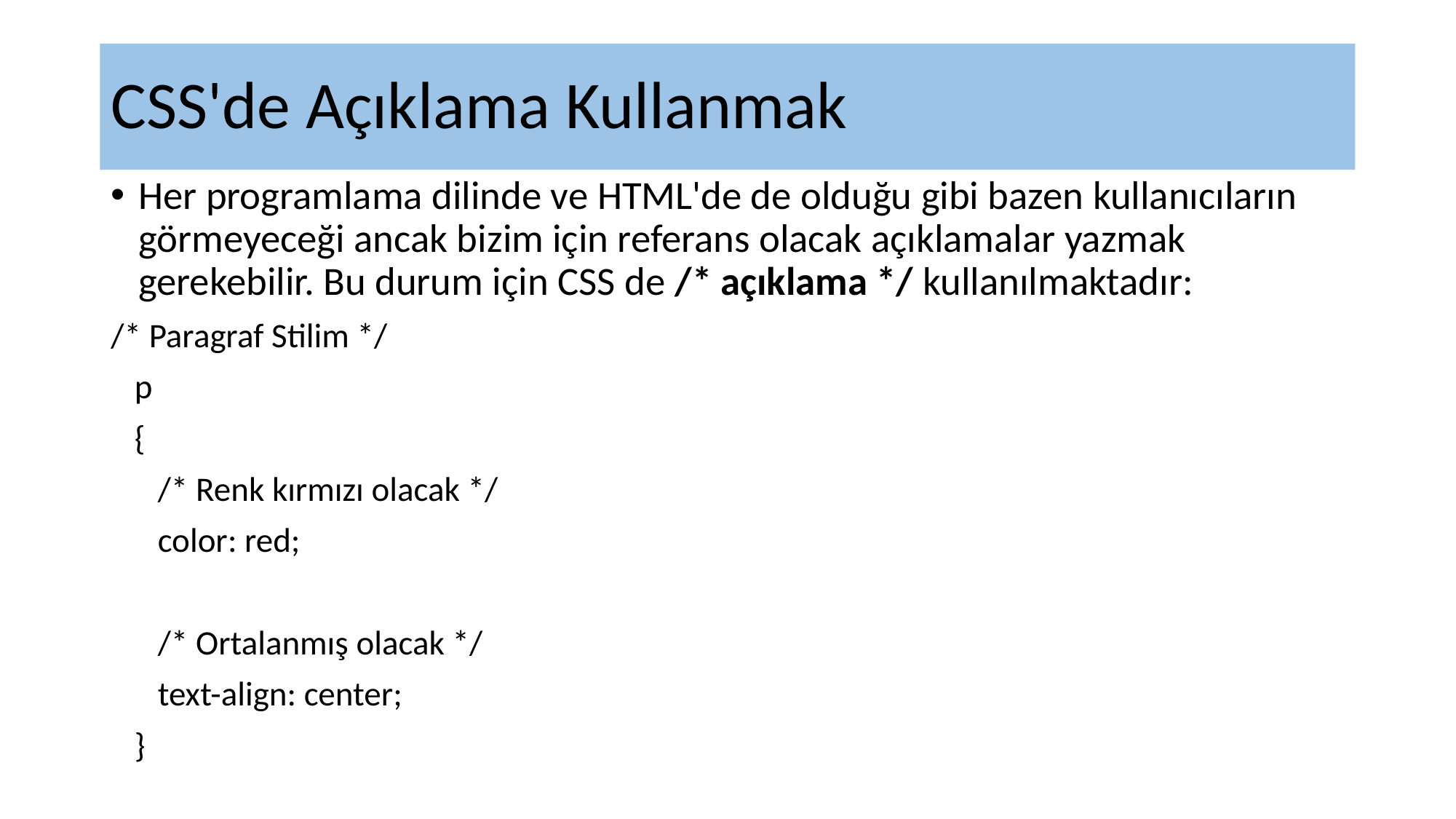

# CSS'de Açıklama Kullanmak
Her programlama dilinde ve HTML'de de olduğu gibi bazen kullanıcıların görmeyeceği ancak bizim için referans olacak açıklamalar yazmak gerekebilir. Bu durum için CSS de /* açıklama */ kullanılmaktadır:
/* Paragraf Stilim */
   p
   {
      /* Renk kırmızı olacak */
      color: red;

      /* Ortalanmış olacak */
      text-align: center;
   }